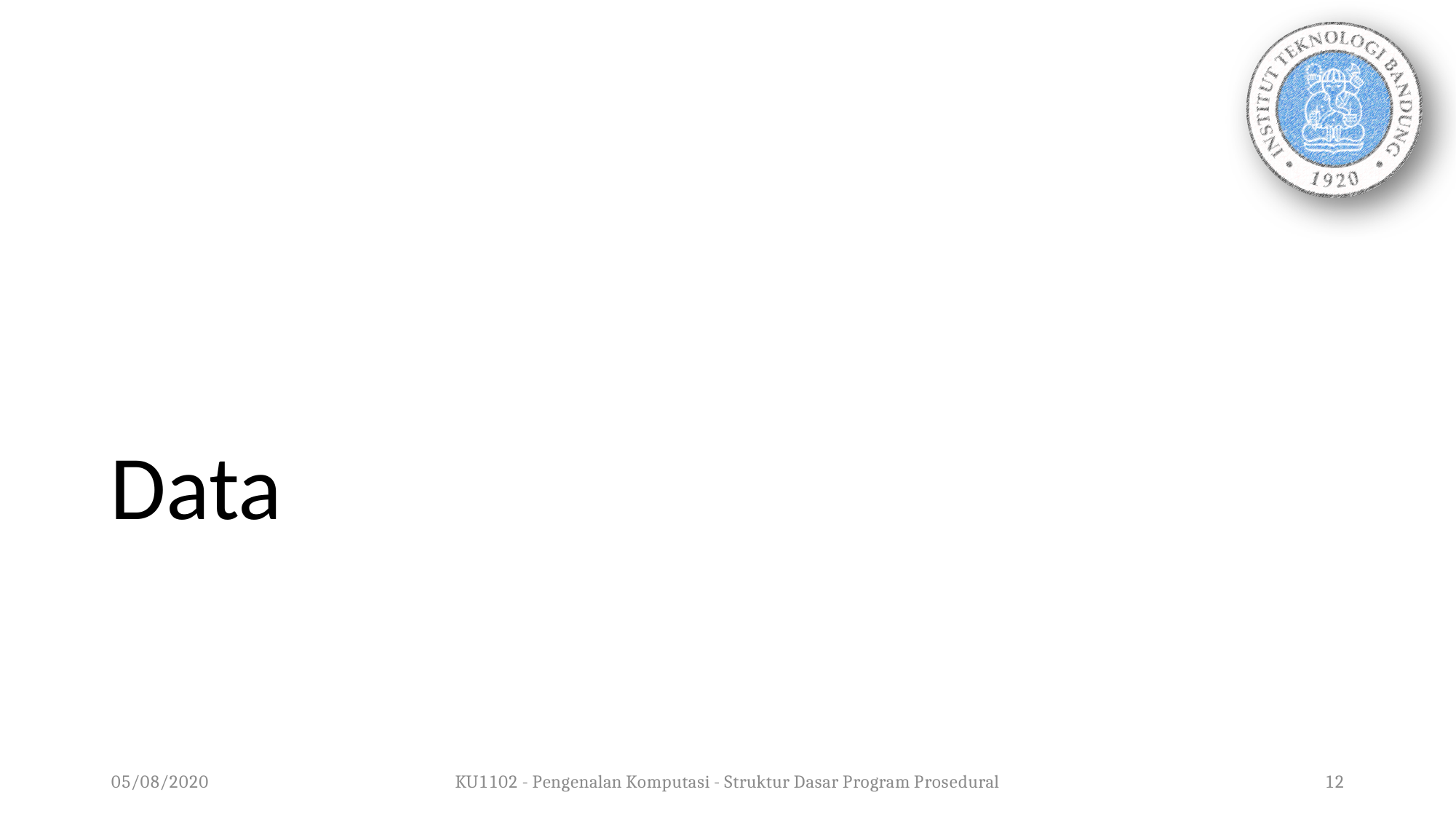

# Data

05/08/2020
KU1102 - Pengenalan Komputasi - Struktur Dasar Program Prosedural
12